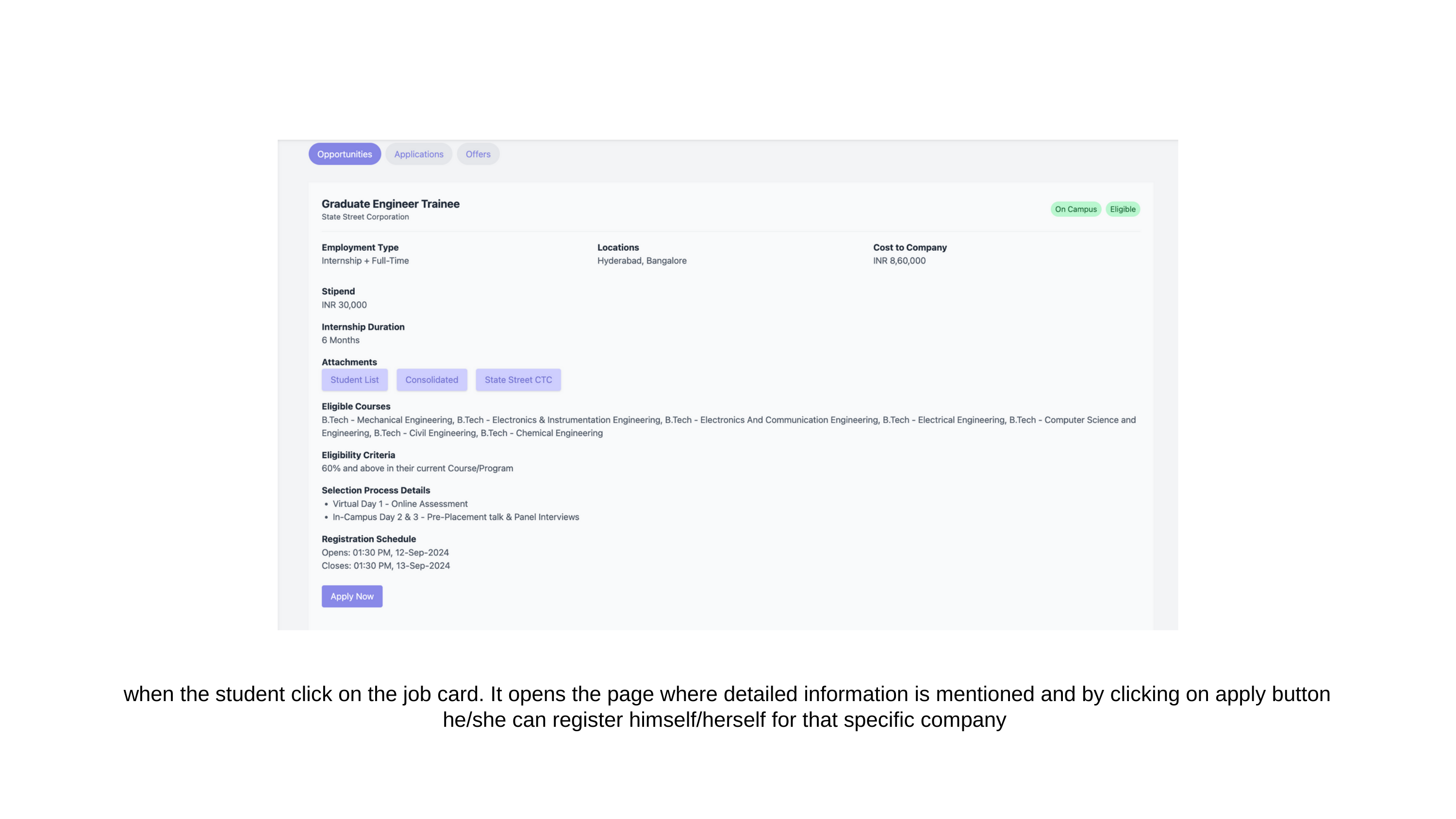

when the student click on the job card. It opens the page where detailed information is mentioned and by clicking on apply button
he/she can register himself/herself for that specific company